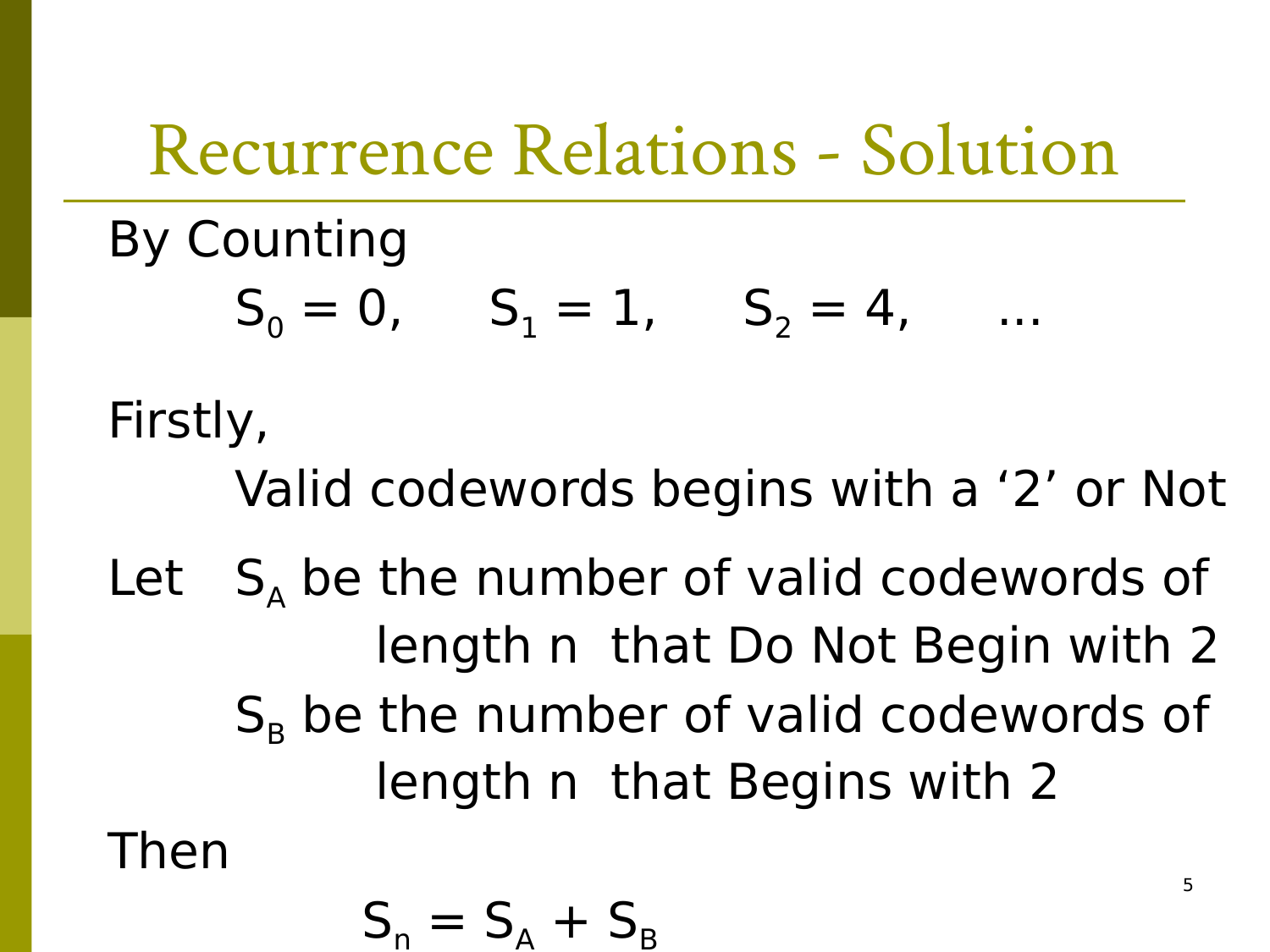

# Recurrence Relations - Solution
By Counting
	S0 = 0,  	S1 = 1,  	S2 = 4,  	...

Firstly,
	Valid codewords begins with a ‘2’ or Not

Let	SA be the number of valid codewords of 		         length n  that Do Not Begin with 2
	SB be the number of valid codewords of 		         length n  that Begins with 2
Then
		Sn = SA + SB
5